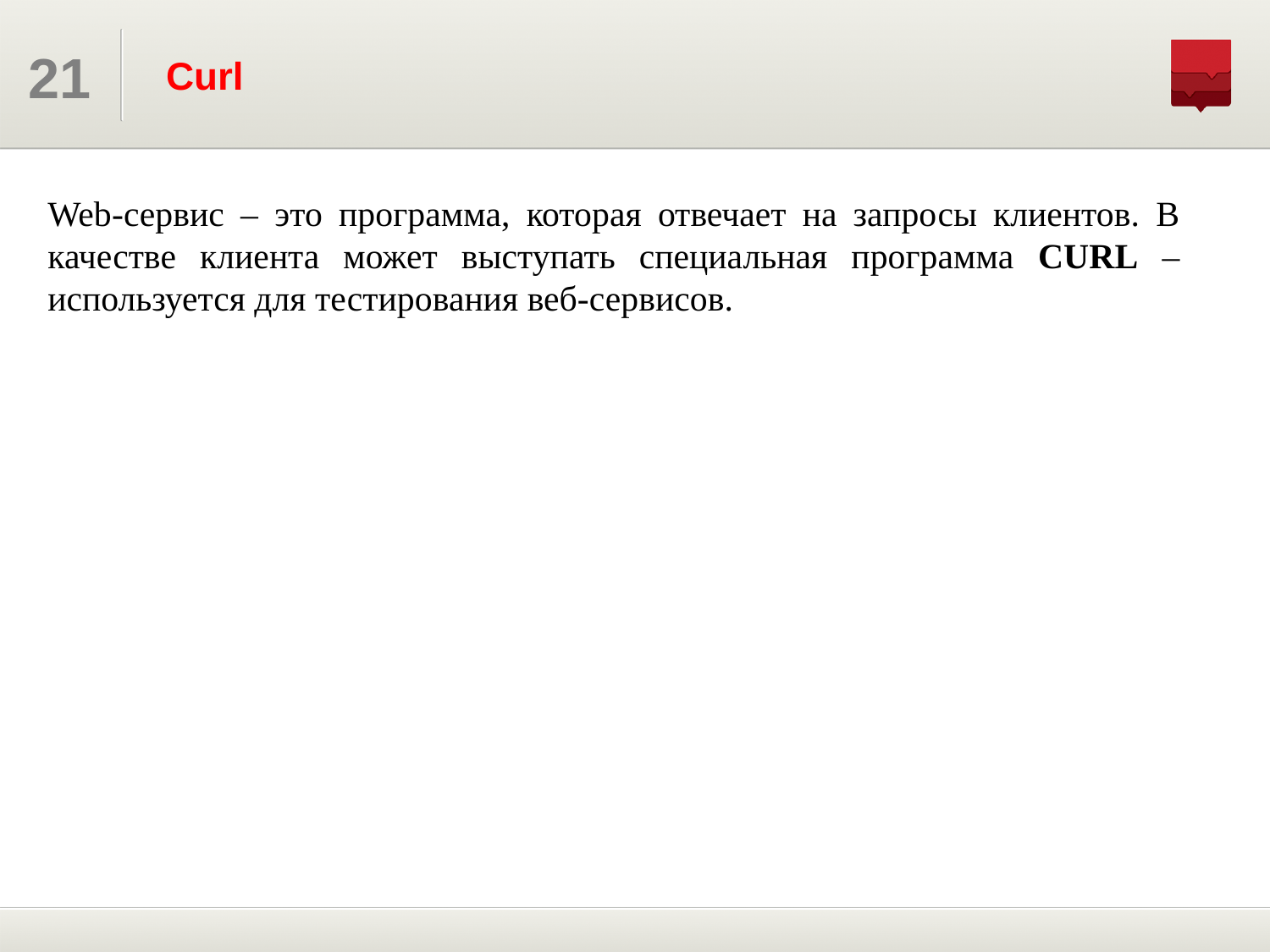

# Curl
Web-сервис – это программа, которая отвечает на запросы клиентов. В качестве клиента может выступать специальная программа CURL – используется для тестирования веб-сервисов.